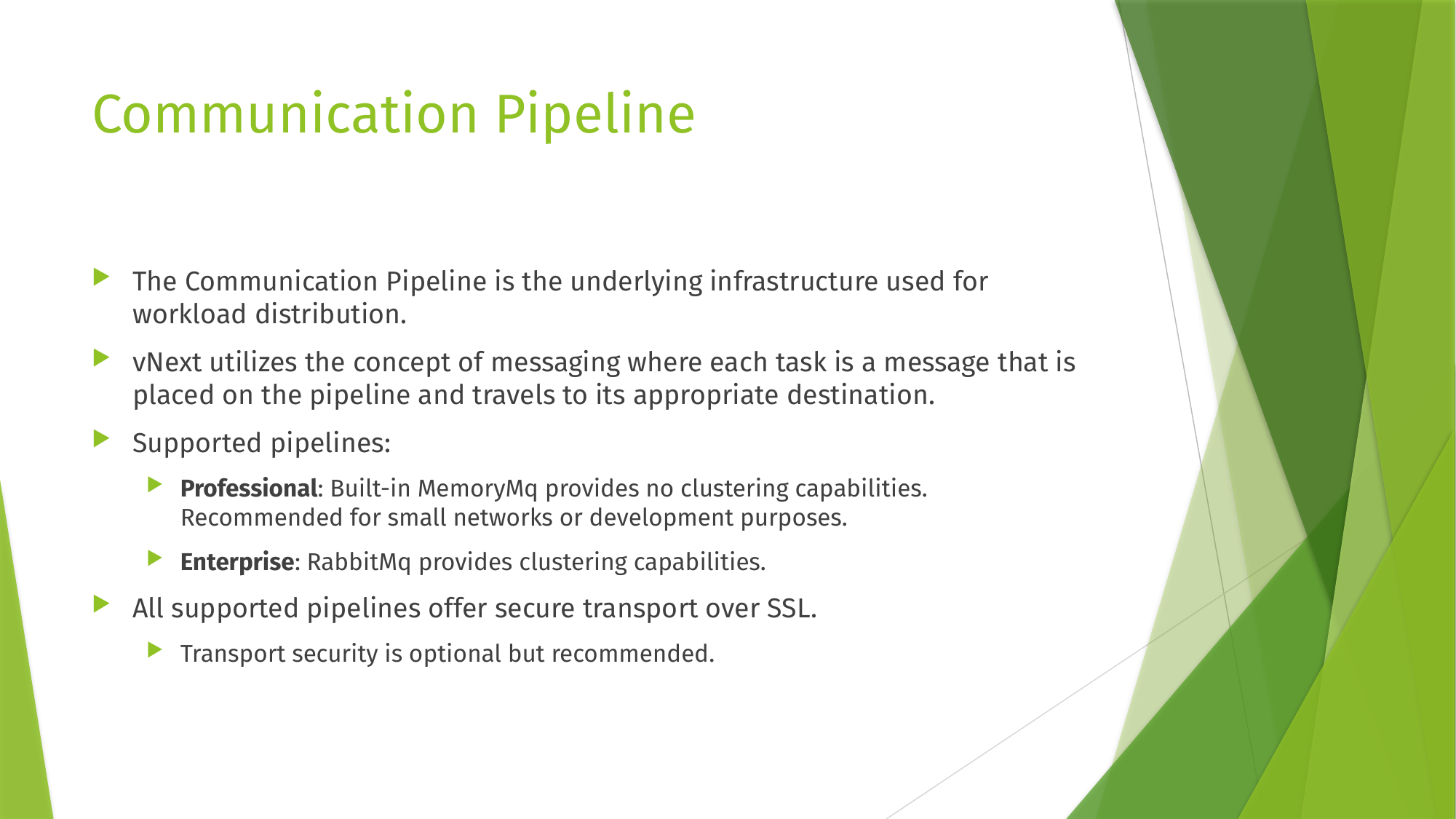

# Communication Pipeline
The Communication Pipeline is the underlying infrastructure used for workload distribution.
vNext utilizes the concept of messaging where each task is a message that is placed on the pipeline and travels to its appropriate destination.
Supported pipelines:
Professional: Built-in MemoryMq provides no clustering capabilities. Recommended for small networks or development purposes.
Enterprise: RabbitMq provides clustering capabilities.
All supported pipelines offer secure transport over SSL.
Transport security is optional but recommended.